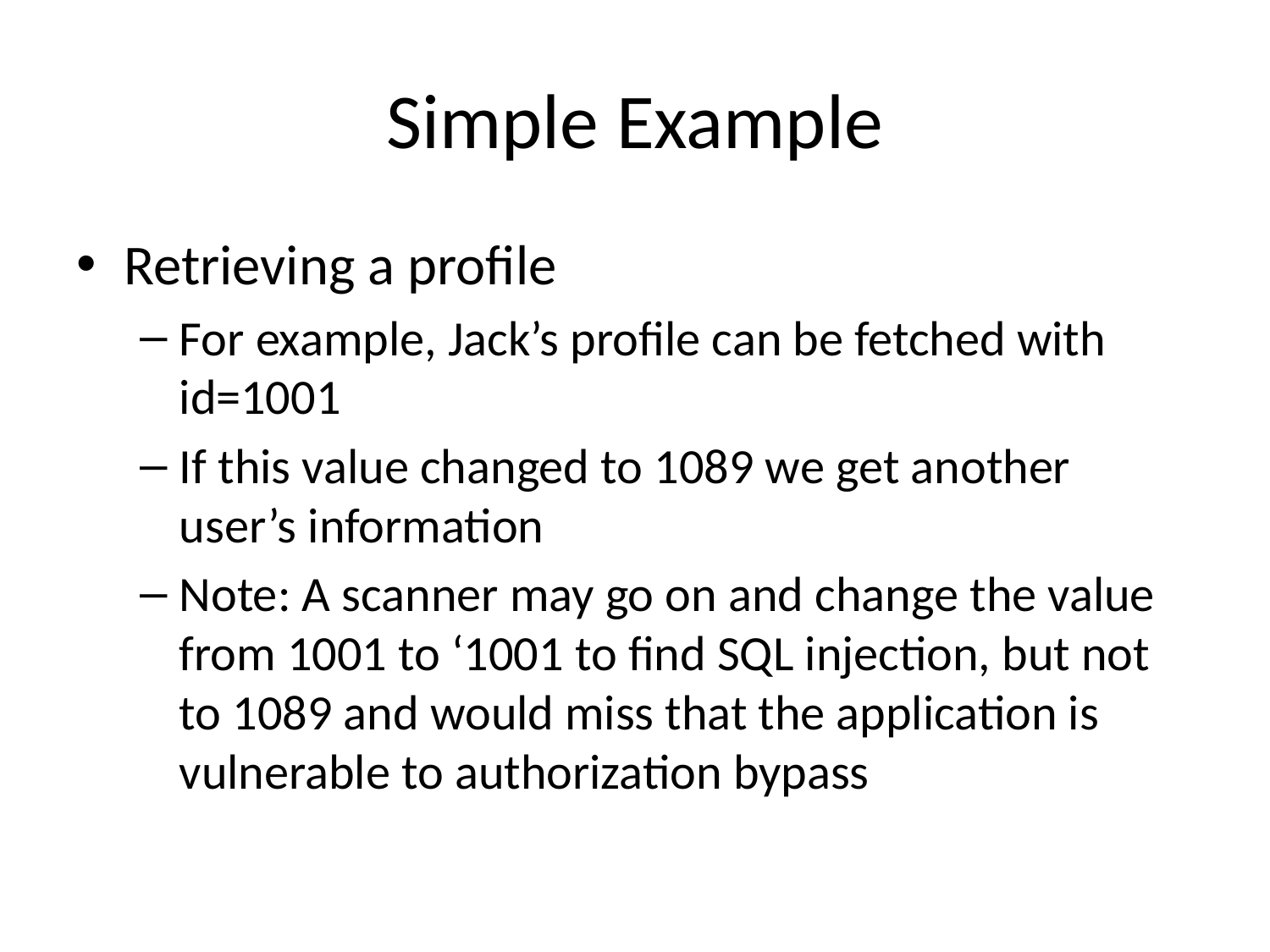

# Simple Example
Retrieving a profile
For example, Jack’s profile can be fetched with id=1001
If this value changed to 1089 we get another user’s information
Note: A scanner may go on and change the value from 1001 to ‘1001 to find SQL injection, but not to 1089 and would miss that the application is vulnerable to authorization bypass